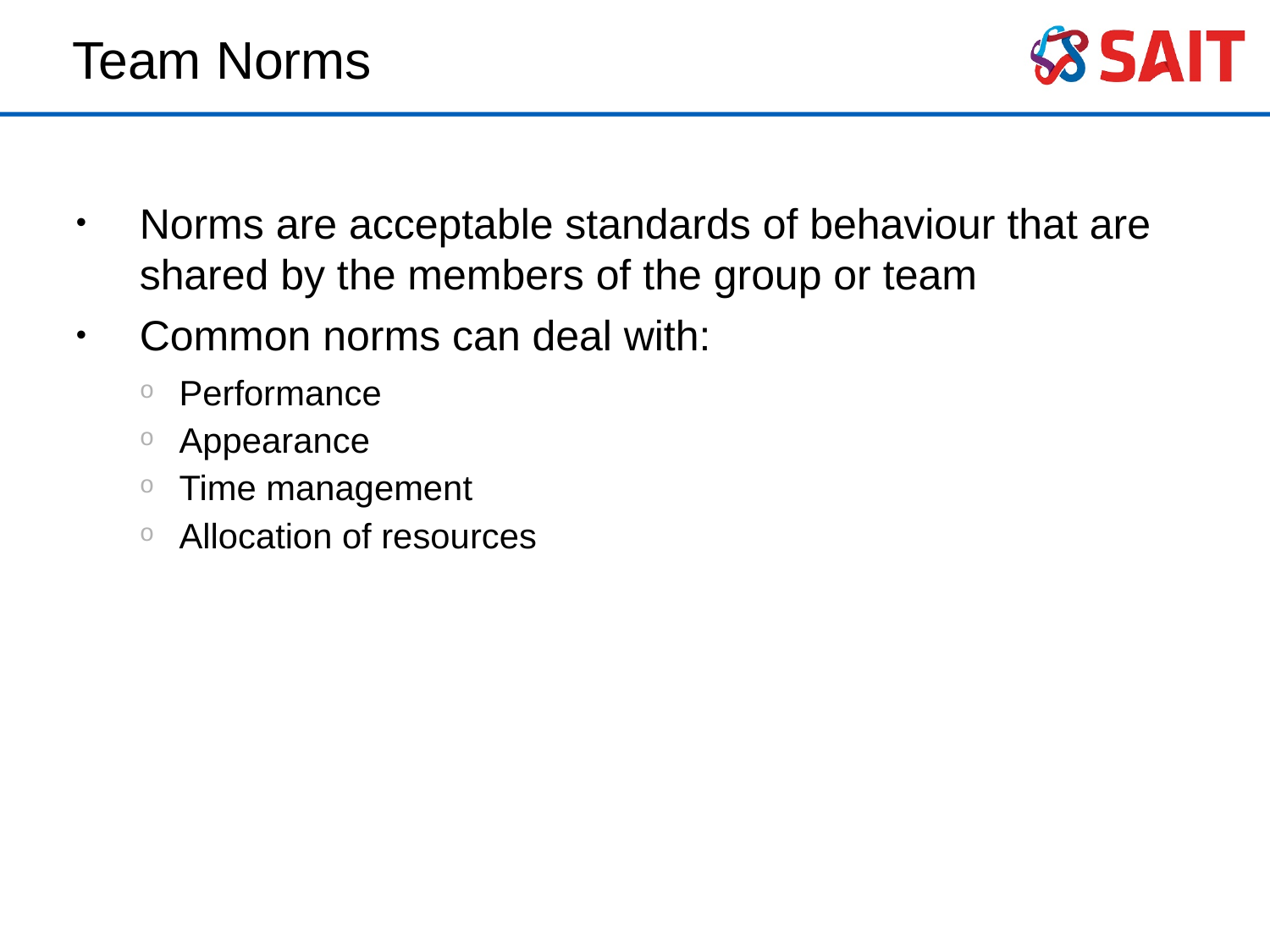

# Team Norms
Norms are acceptable standards of behaviour that are shared by the members of the group or team
Common norms can deal with:
Performance
Appearance
Time management
Allocation of resources